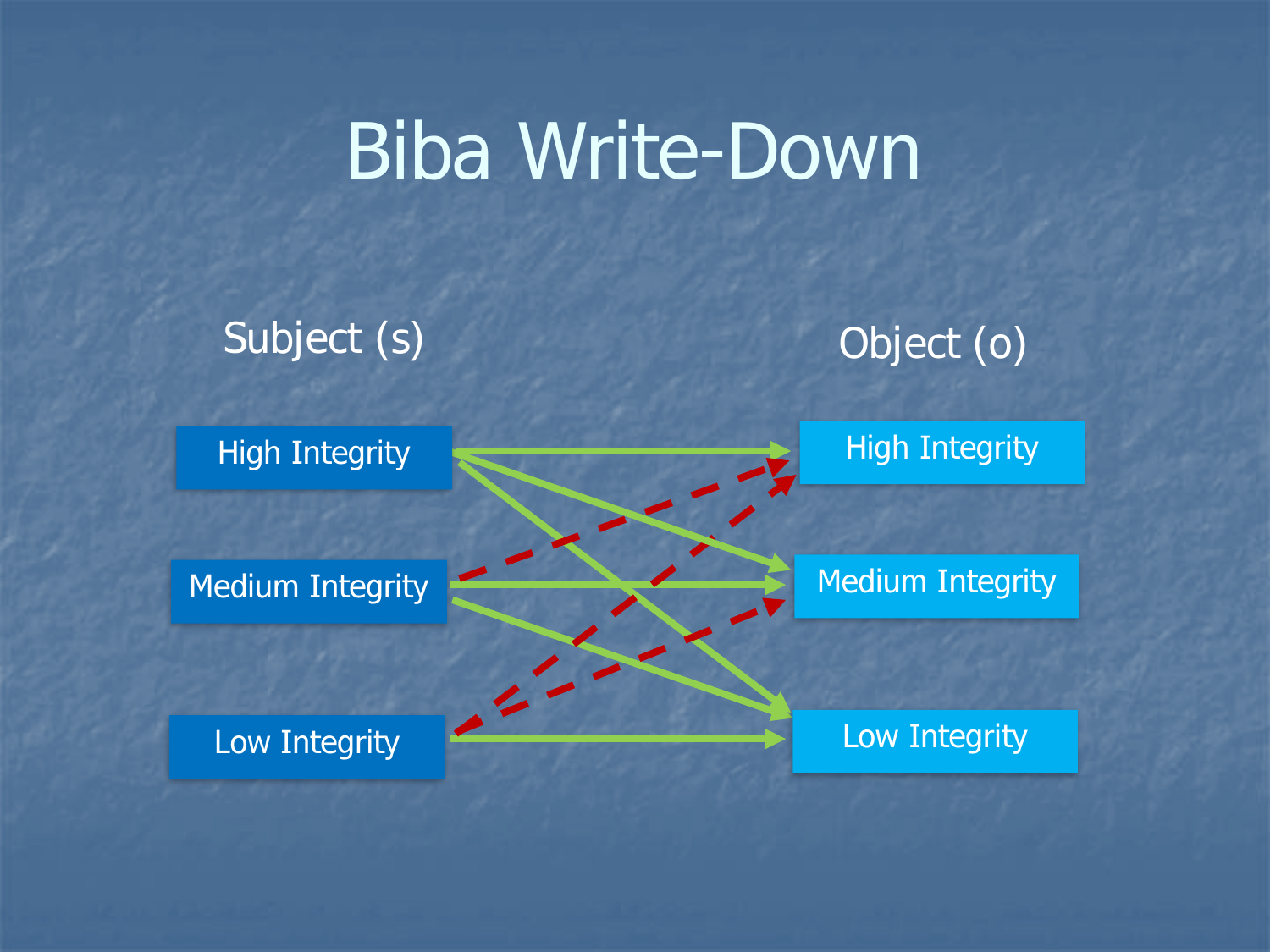

# Biba Write-Down
Subject (s)
Object (o)
High Integrity
High Integrity
Medium Integrity
Medium Integrity
Low Integrity
Low Integrity